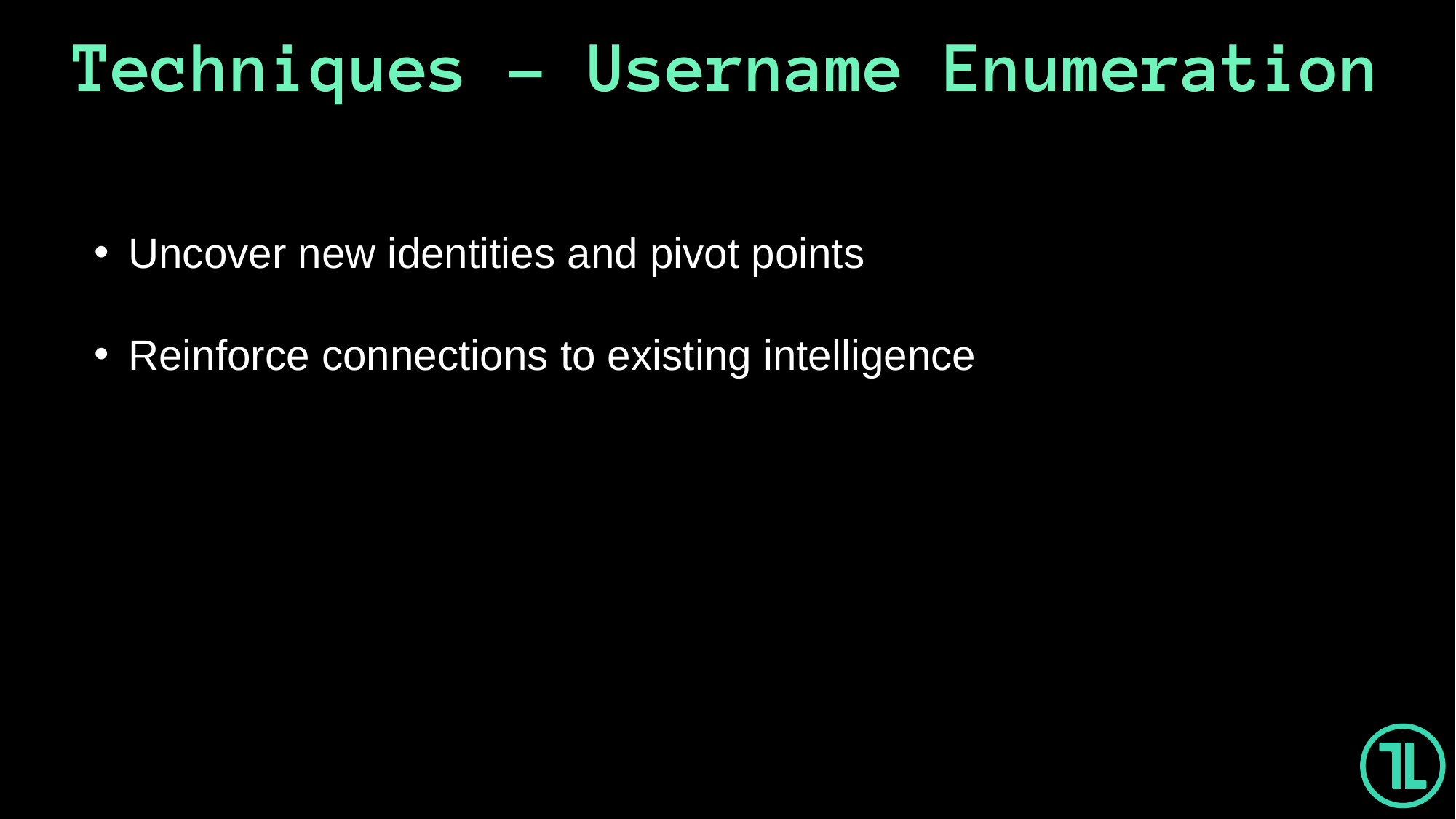

Techniques – Username Enumeration
Uncover new identities and pivot points

Reinforce connections to existing intelligence